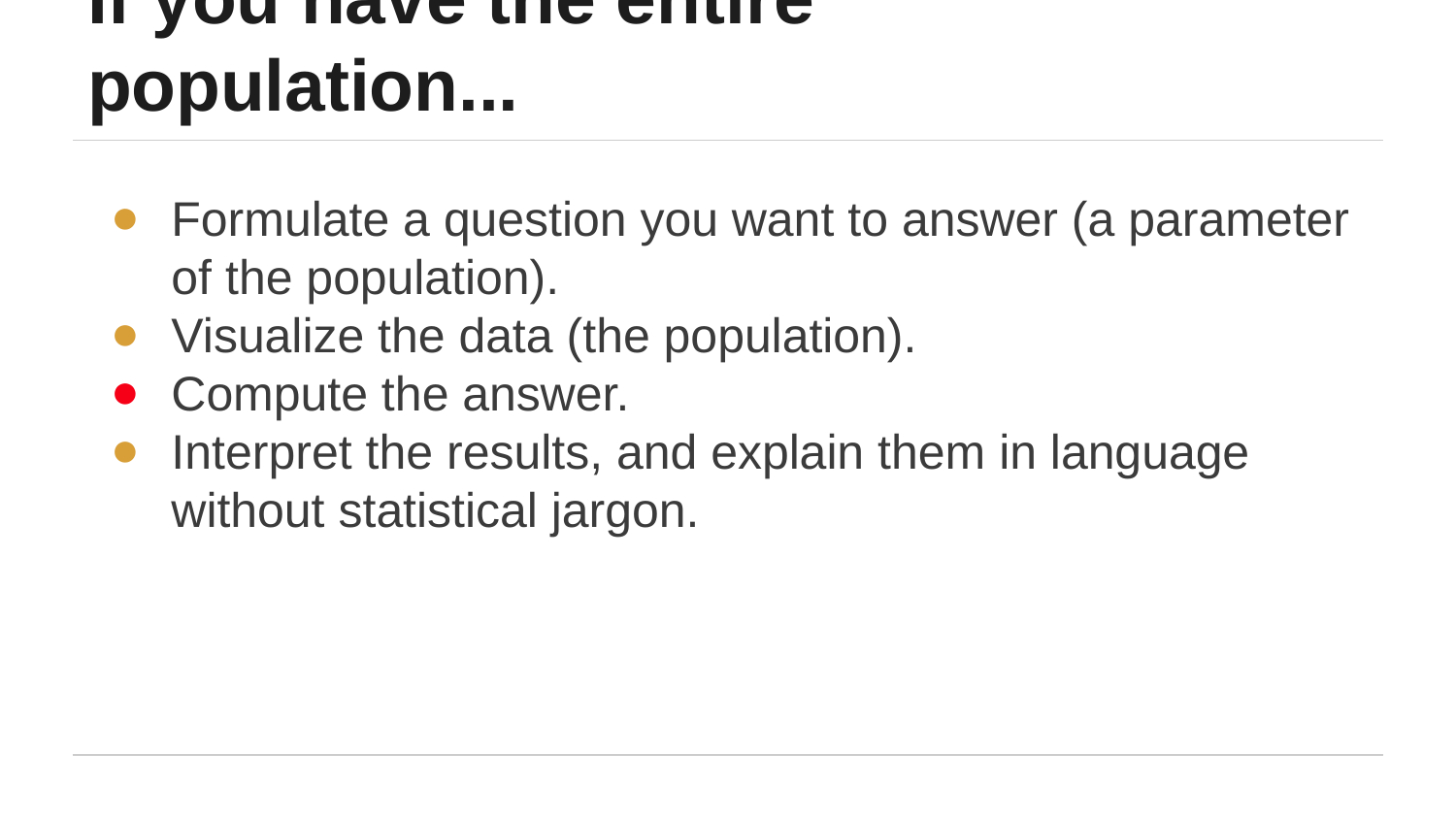

# If you have the entire population...
Formulate a question you want to answer (a parameter of the population).
Visualize the data (the population).
Compute the answer.
Interpret the results, and explain them in language without statistical jargon.